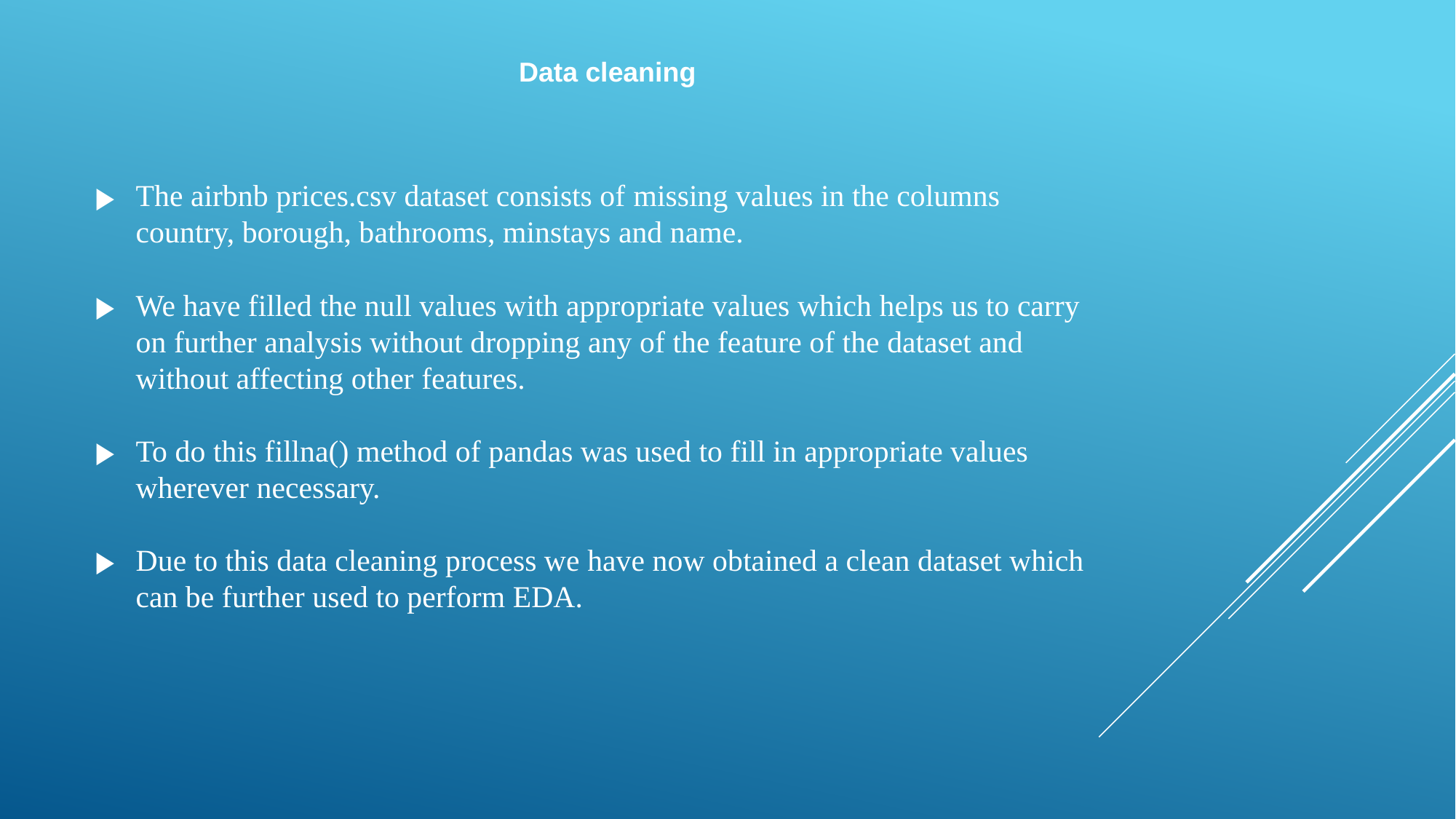

Data cleaning
The airbnb prices.csv dataset consists of missing values in the columns country, borough, bathrooms, minstays and name.

We have filled the null values with appropriate values which helps us to carry on further analysis without dropping any of the feature of the dataset and without affecting other features.

To do this fillna() method of pandas was used to fill in appropriate values wherever necessary.

Due to this data cleaning process we have now obtained a clean dataset which can be further used to perform EDA.